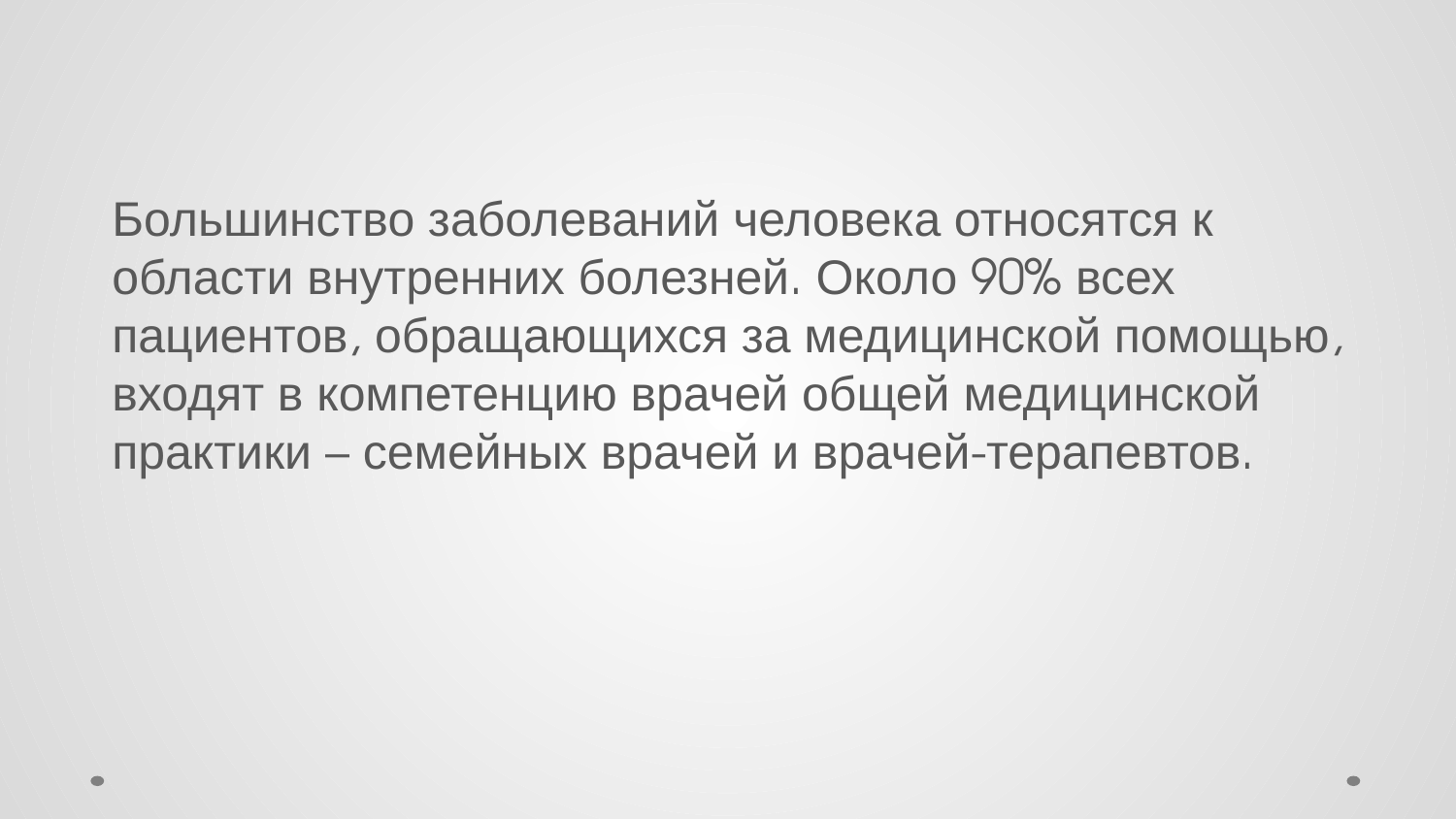

Большинство заболеваний человека относятся к области внутренних болезней. Около 90% всех пациентов, обращающихся за медицинской помощью, входят в компетенцию врачей общей медицинской практики – семейных врачей и врачей-терапевтов.